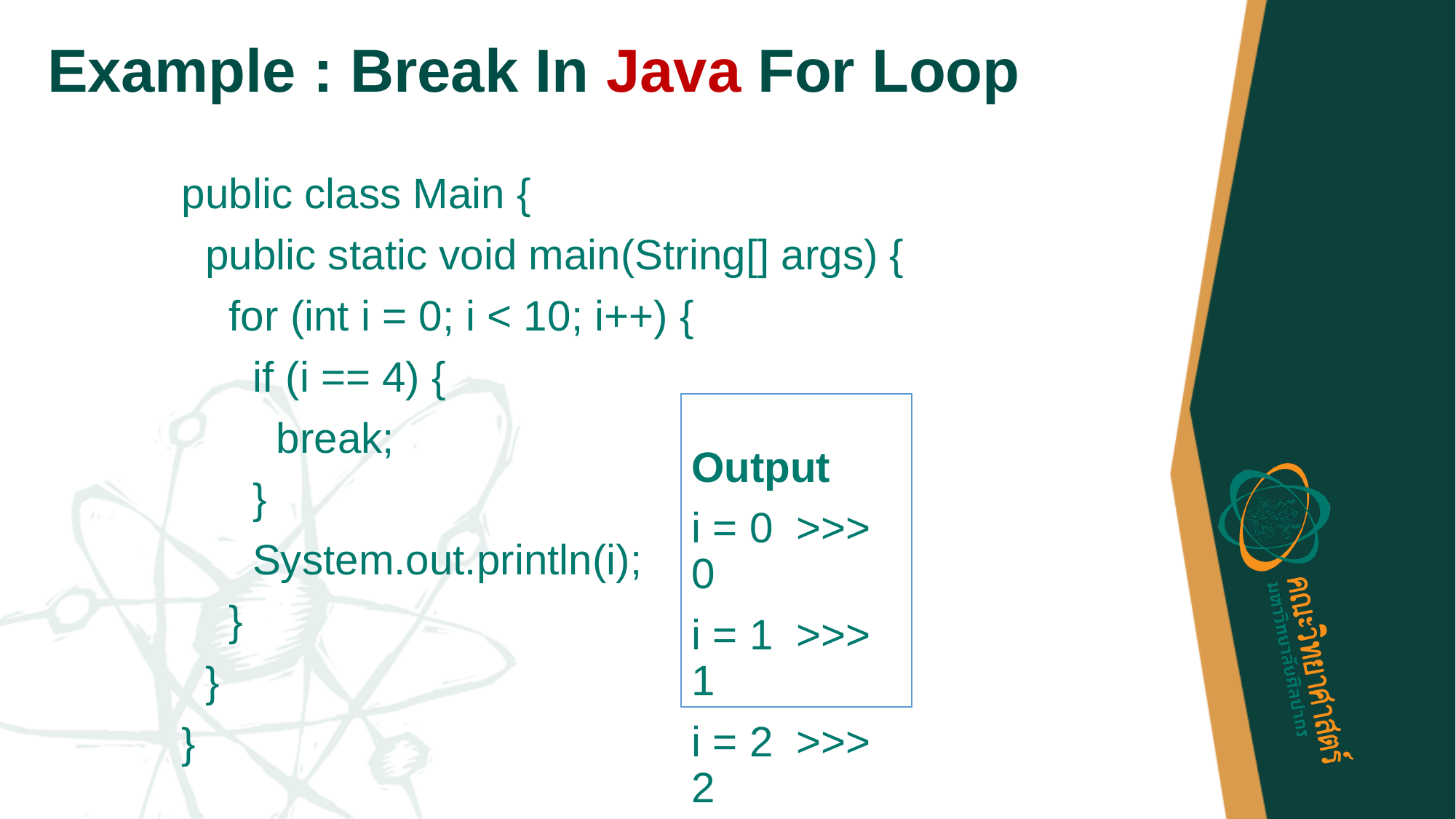

# Example : Break In Java For Loop
public class Main {
  public static void main(String[] args) {
    for (int i = 0; i < 10; i++) {
      if (i == 4) {
        break;
      }
      System.out.println(i);
    }
  }
}
            Output
i = 0  >>>  0
i = 1  >>>  1
i = 2  >>>  2
i = 3  >>>  3